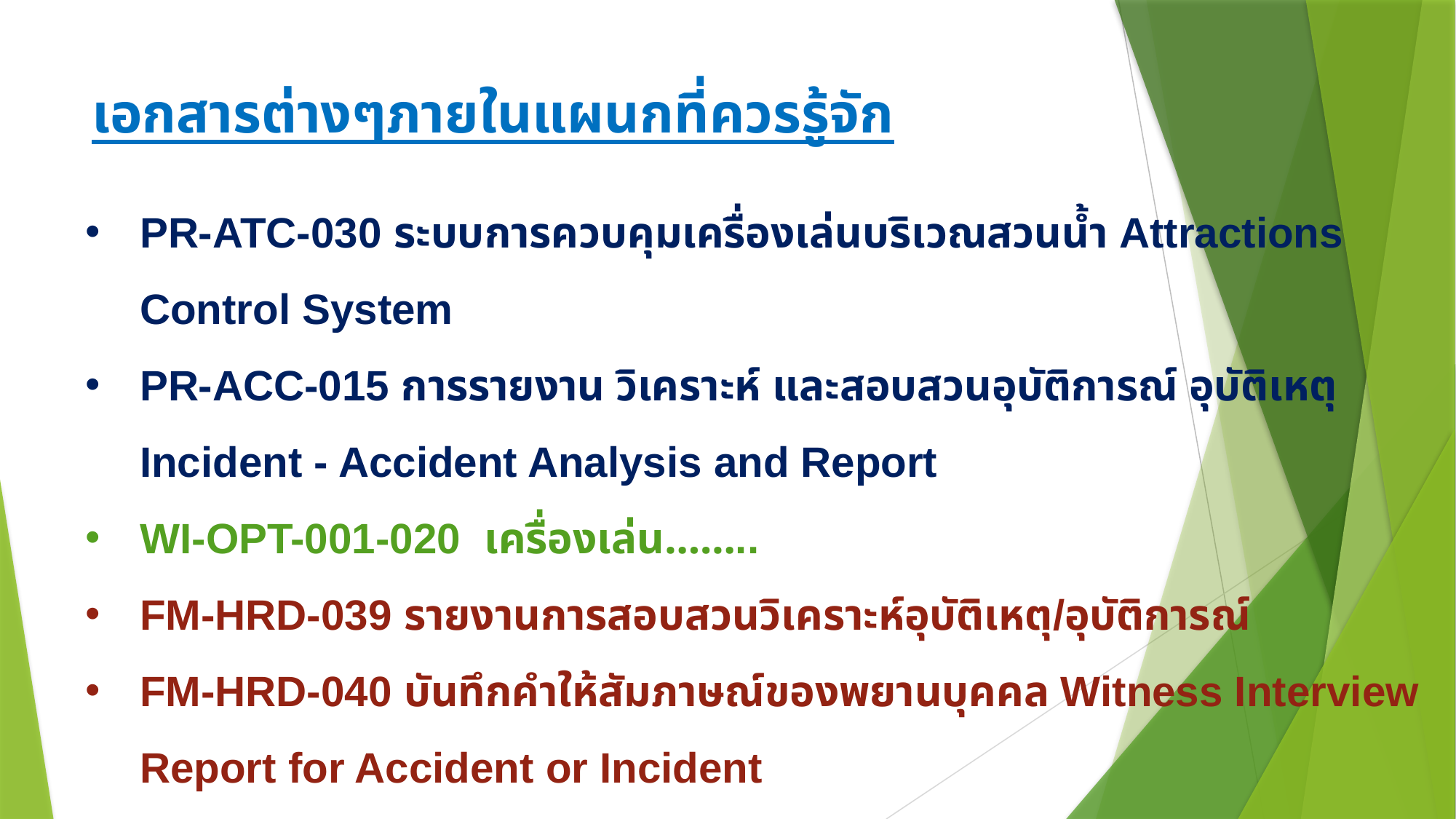

# เอกสารต่างๆภายในแผนกที่ควรรู้จัก
PR-ATC-030 ระบบการควบคุมเครื่องเล่นบริเวณสวนน้ำ Attractions Control System
PR-ACC-015 การรายงาน วิเคราะห์ และสอบสวนอุบัติการณ์ อุบัติเหตุ Incident - Accident Analysis and Report
WI-OPT-001-020  เครื่องเล่น……..
FM-HRD-039 รายงานการสอบสวนวิเคราะห์อุบัติเหตุ/อุบัติการณ์
FM-HRD-040 บันทึกคำให้สัมภาษณ์ของพยานบุคคล Witness Interview Report for Accident or Incident
FM-OPT-008 Rescue Report รายงานการช่วยชีวิตของไลฟ์การ์ด (ทางน้ำ)
FM-ACC-001 รายงานเหตุการณ์เกือบเกิดอุบัติเหตุ Near Miss Report